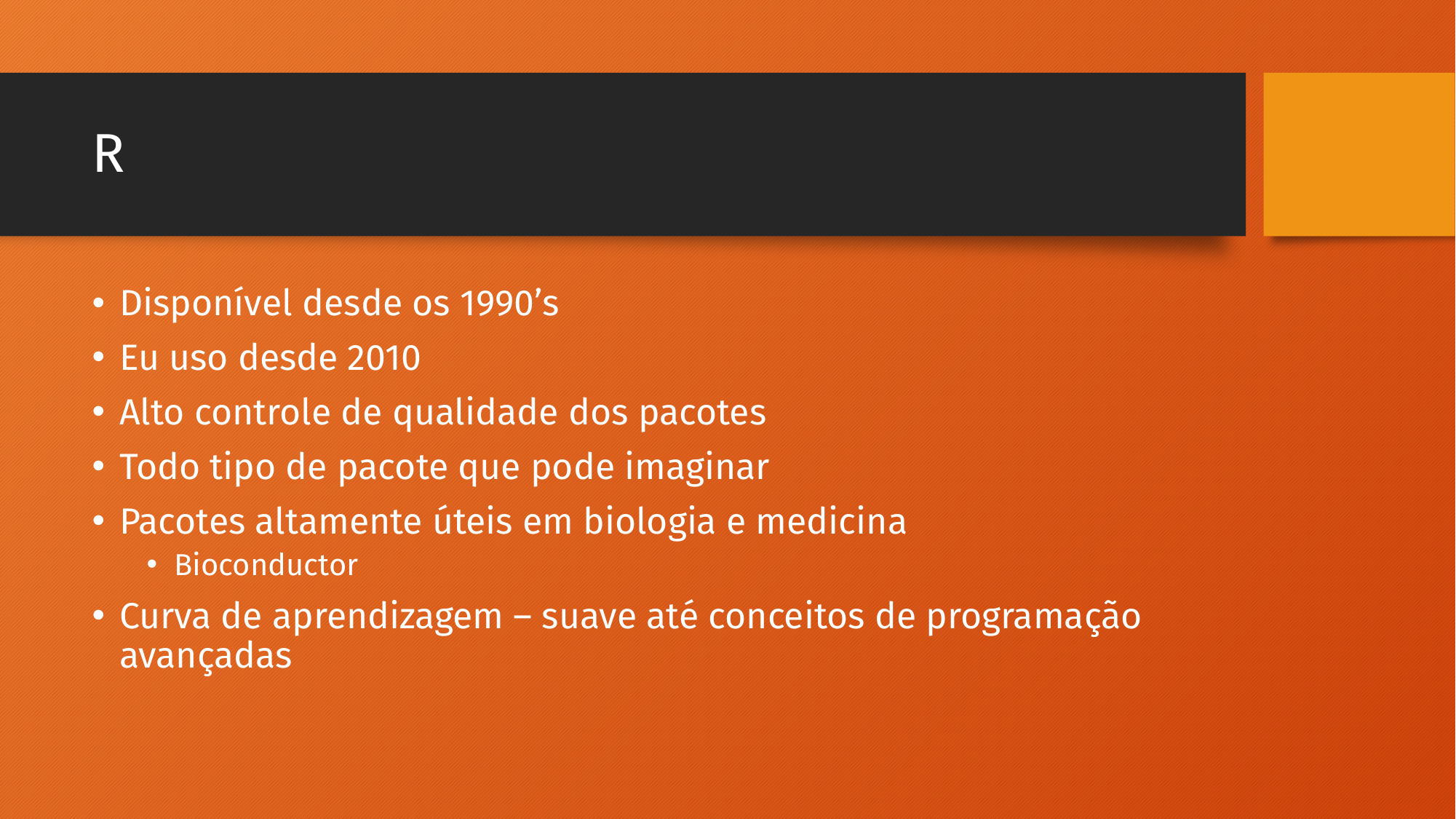

# R
Disponível desde os 1990’s
Eu uso desde 2010
Alto controle de qualidade dos pacotes
Todo tipo de pacote que pode imaginar
Pacotes altamente úteis em biologia e medicina
Bioconductor
Curva de aprendizagem – suave até conceitos de programação avançadas